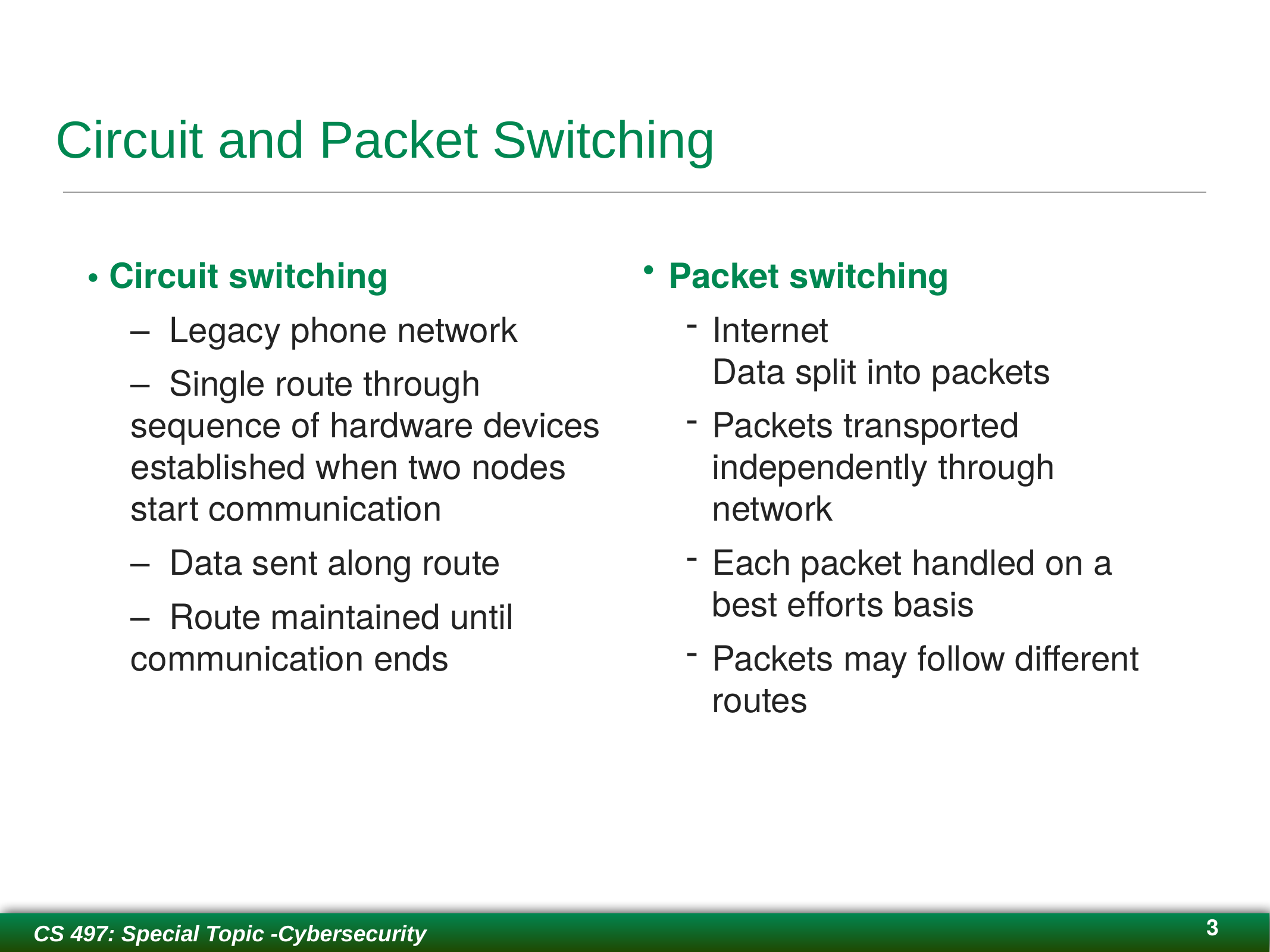

# Circuit and Packet Switching
• Circuit switching
–  Legacy phone network
–  Single route through sequence of hardware devices established when two nodes start communication
–  Data sent along route
–  Route maintained until communication ends

Packet switching
Internet
Data split into packets
Packets transported independently through network
Each packet handled on a best efforts basis
Packets may follow different routes

3